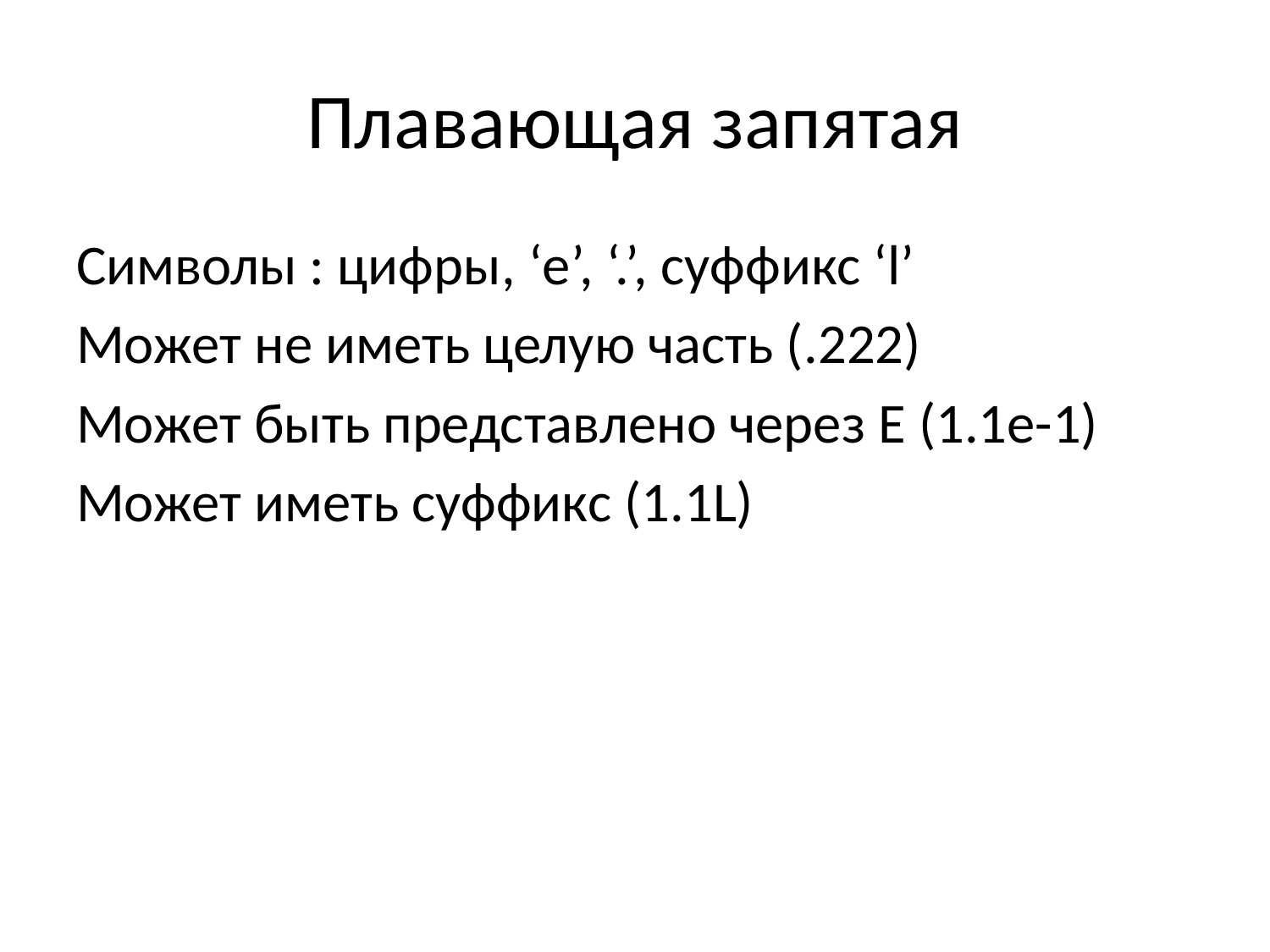

# Плавающая запятая
Символы : цифры, ‘e’, ‘.’, суффикс ‘l’
Может не иметь целую часть (.222)
Может быть представлено через E (1.1e-1)
Может иметь суффикс (1.1L)